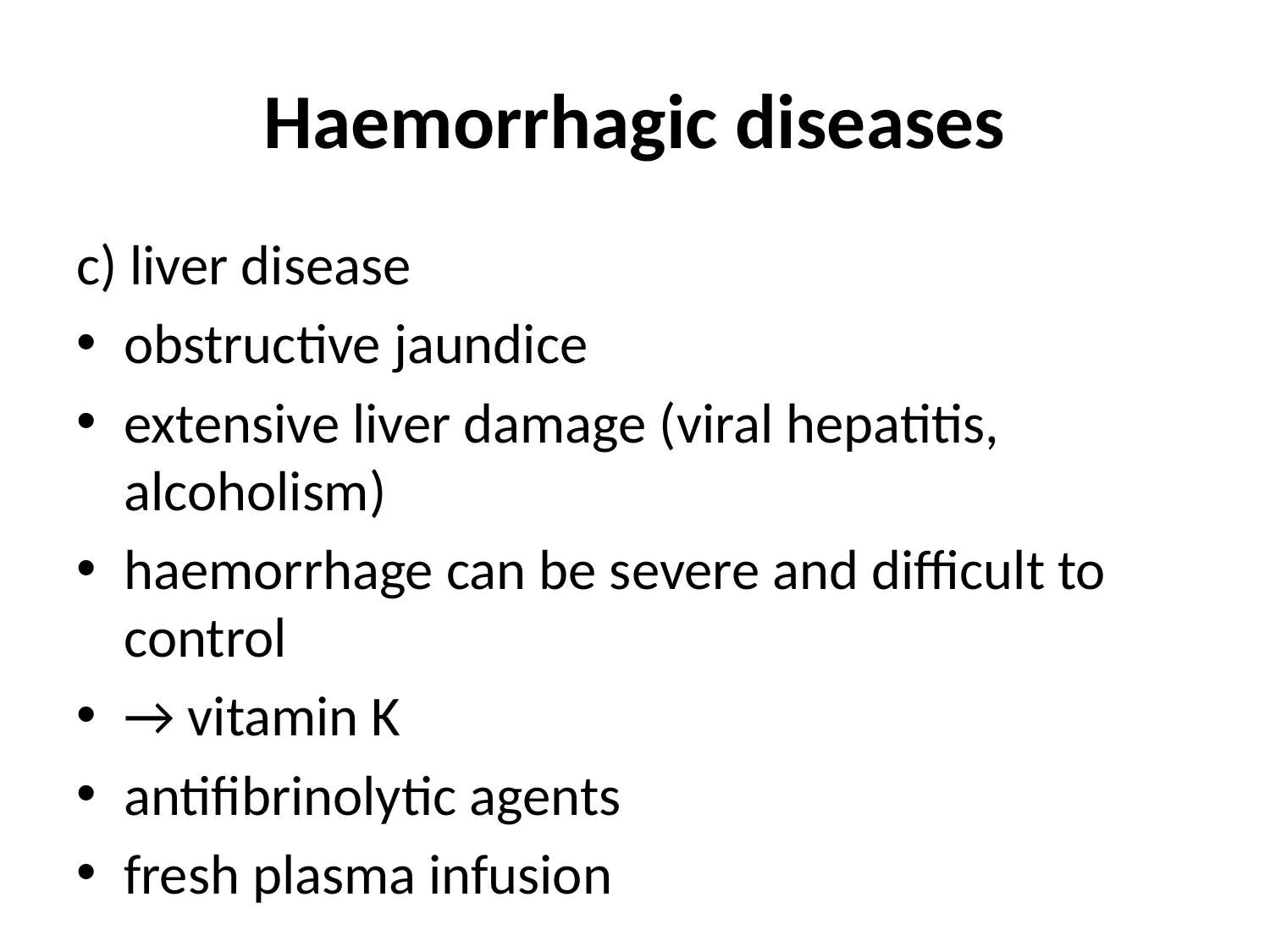

# Haemorrhagic diseases
c) liver disease
obstructive jaundice
extensive liver damage (viral hepatitis, alcoholism)
haemorrhage can be severe and difficult to control
→ vitamin K
antifibrinolytic agents
fresh plasma infusion